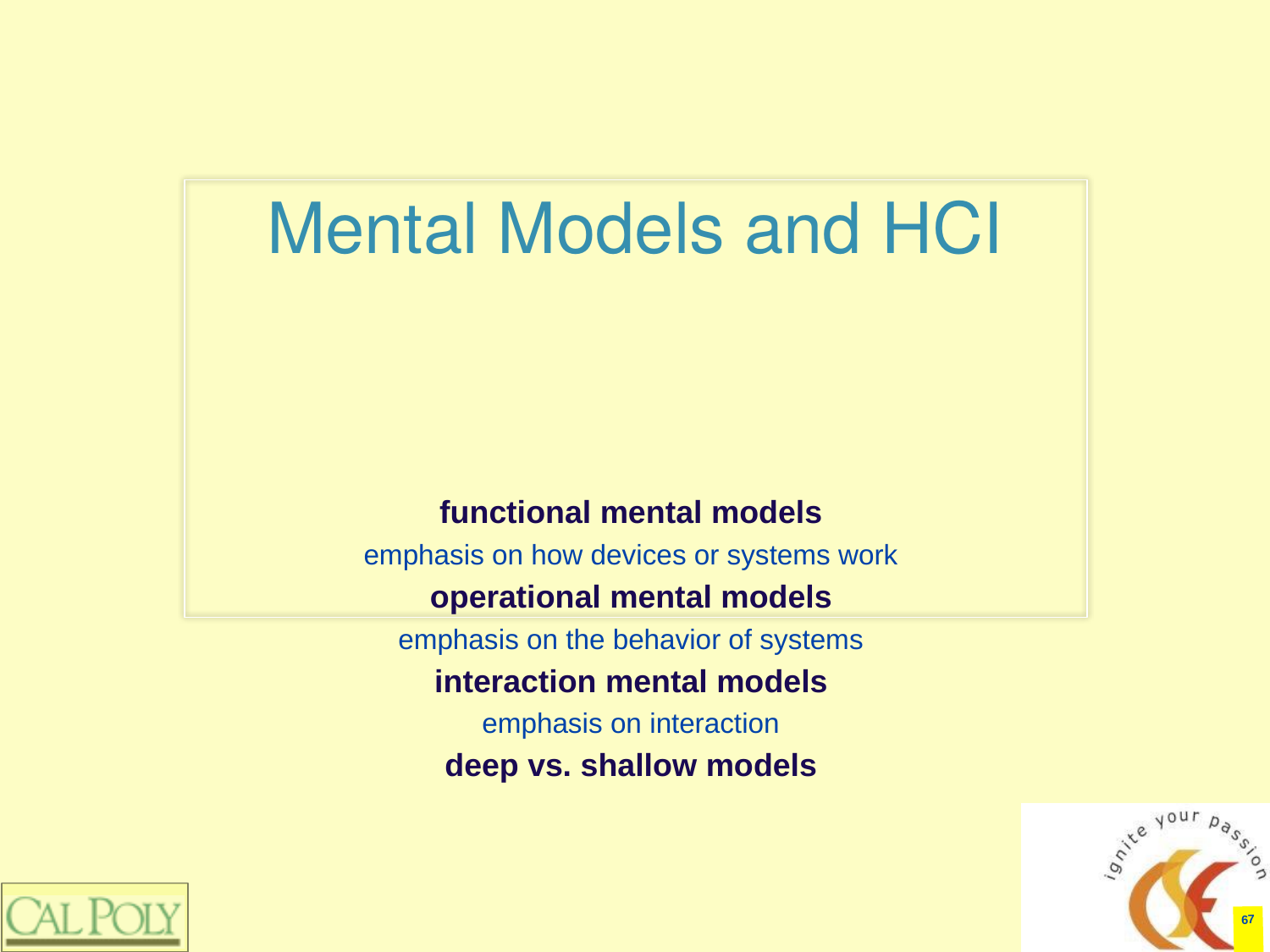

# Mental Models and HCI
functional mental models
emphasis on how devices or systems work
operational mental models
emphasis on the behavior of systems
interaction mental models
emphasis on interaction
deep vs. shallow models
67